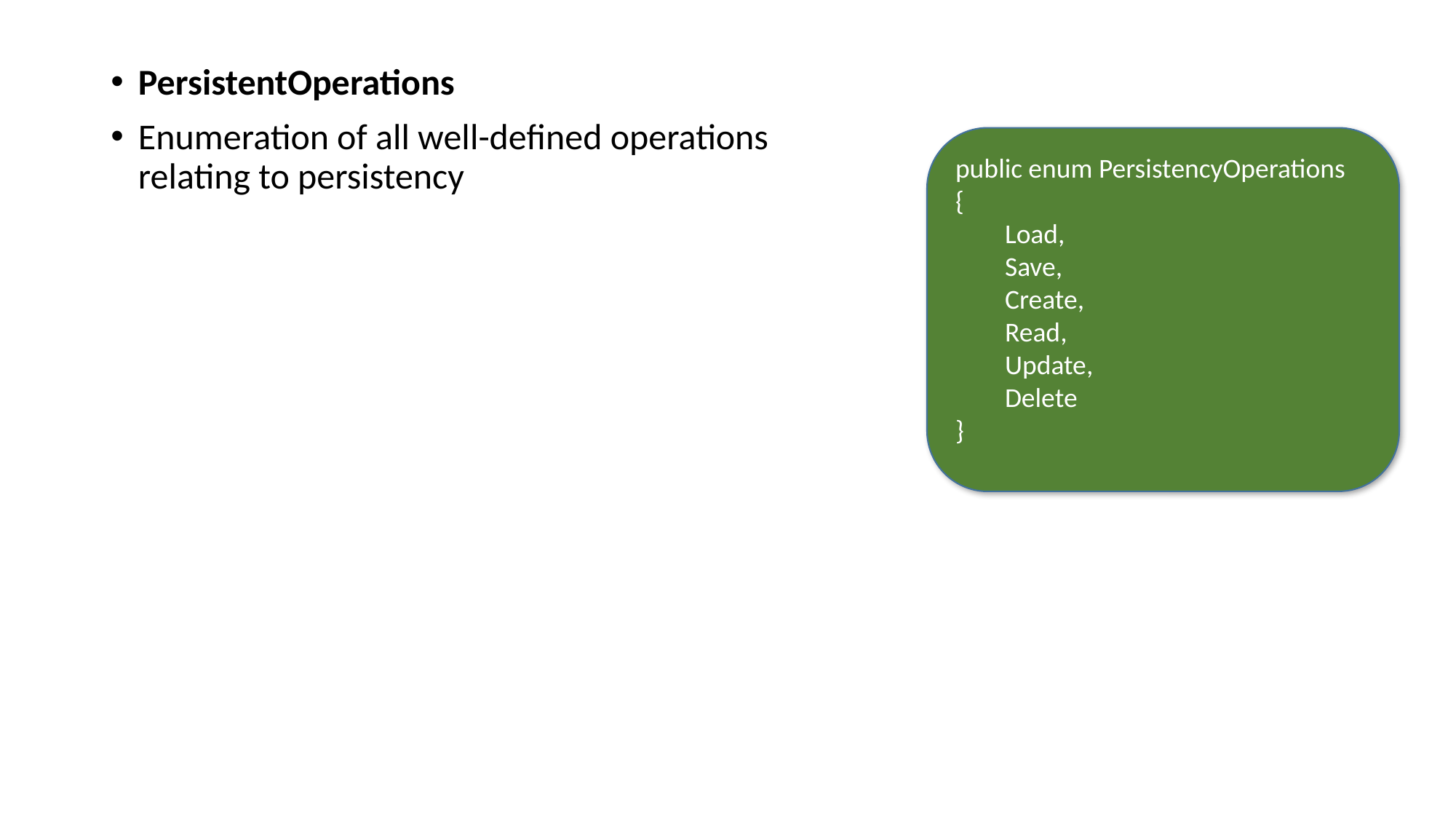

PersistentOperations
Enumeration of all well-defined operations relating to persistency
public enum PersistencyOperations
{
        Load,
        Save,
        Create,
        Read,
        Update,
        Delete
}